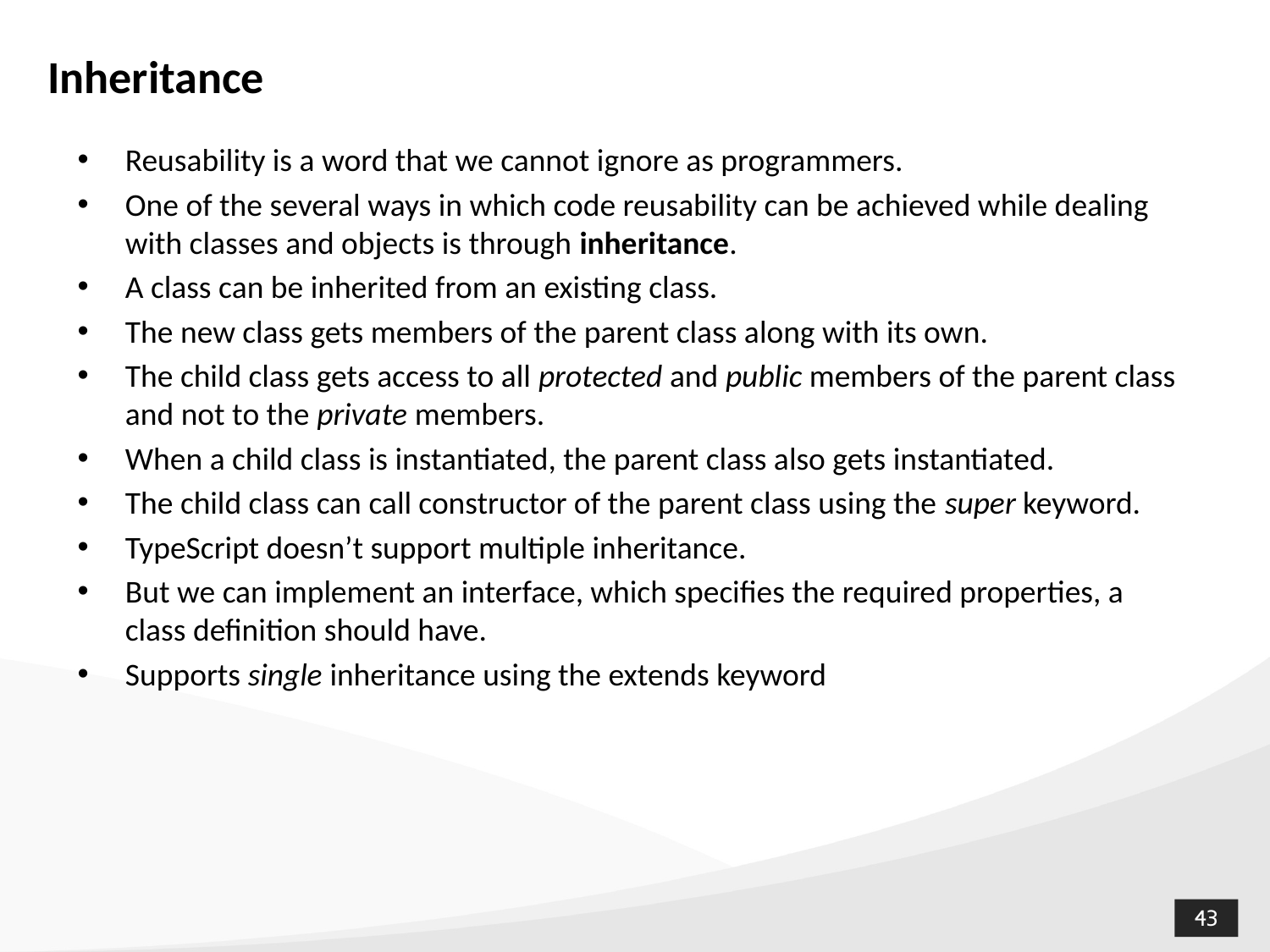

# Inheritance
Reusability is a word that we cannot ignore as programmers.
One of the several ways in which code reusability can be achieved while dealing with classes and objects is through inheritance.
A class can be inherited from an existing class.
The new class gets members of the parent class along with its own.
The child class gets access to all protected and public members of the parent class and not to the private members.
When a child class is instantiated, the parent class also gets instantiated.
The child class can call constructor of the parent class using the super keyword.
TypeScript doesn’t support multiple inheritance.
But we can implement an interface, which specifies the required properties, a class definition should have.
Supports single inheritance using the extends keyword